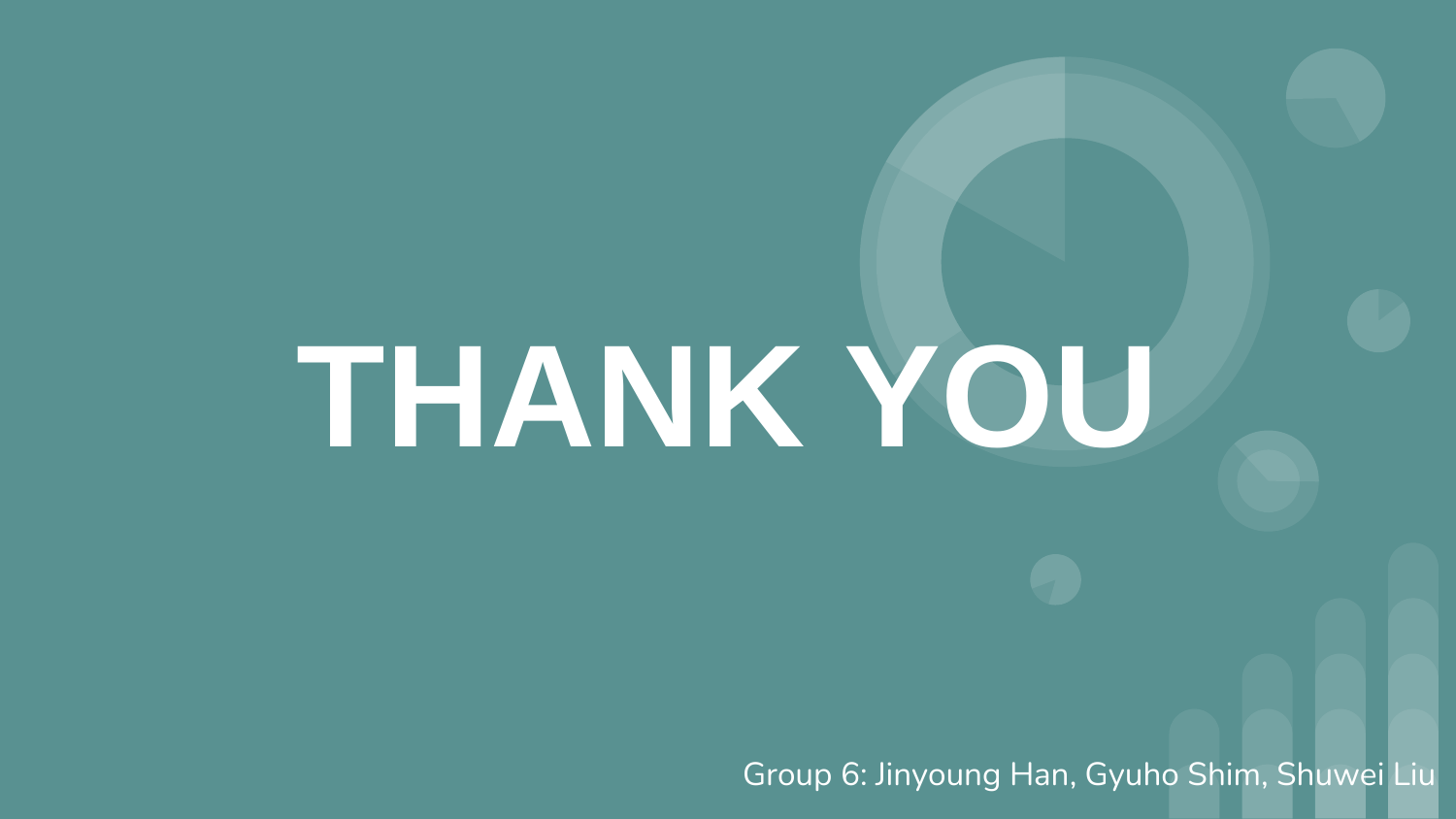

# THANK YOU
Group 6: Jinyoung Han, Gyuho Shim, Shuwei Liu